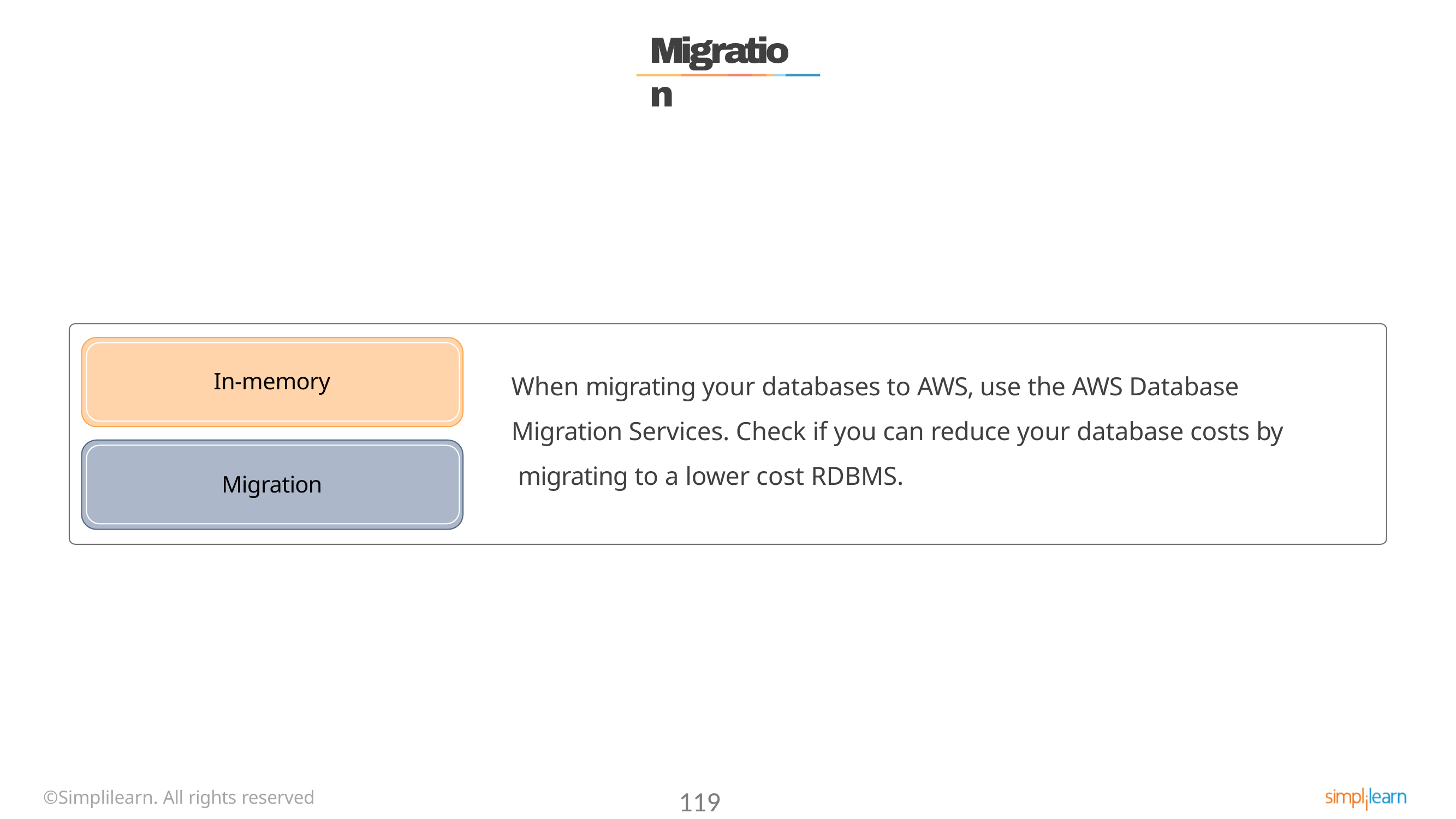

# Migration

When migrating your databases to AWS, use the AWS Database  Migration Services. Check if you can reduce your database costs by  migrating to a lower cost RDBMS.
In-memory

Migration
©Simplilearn. All rights reserved
119